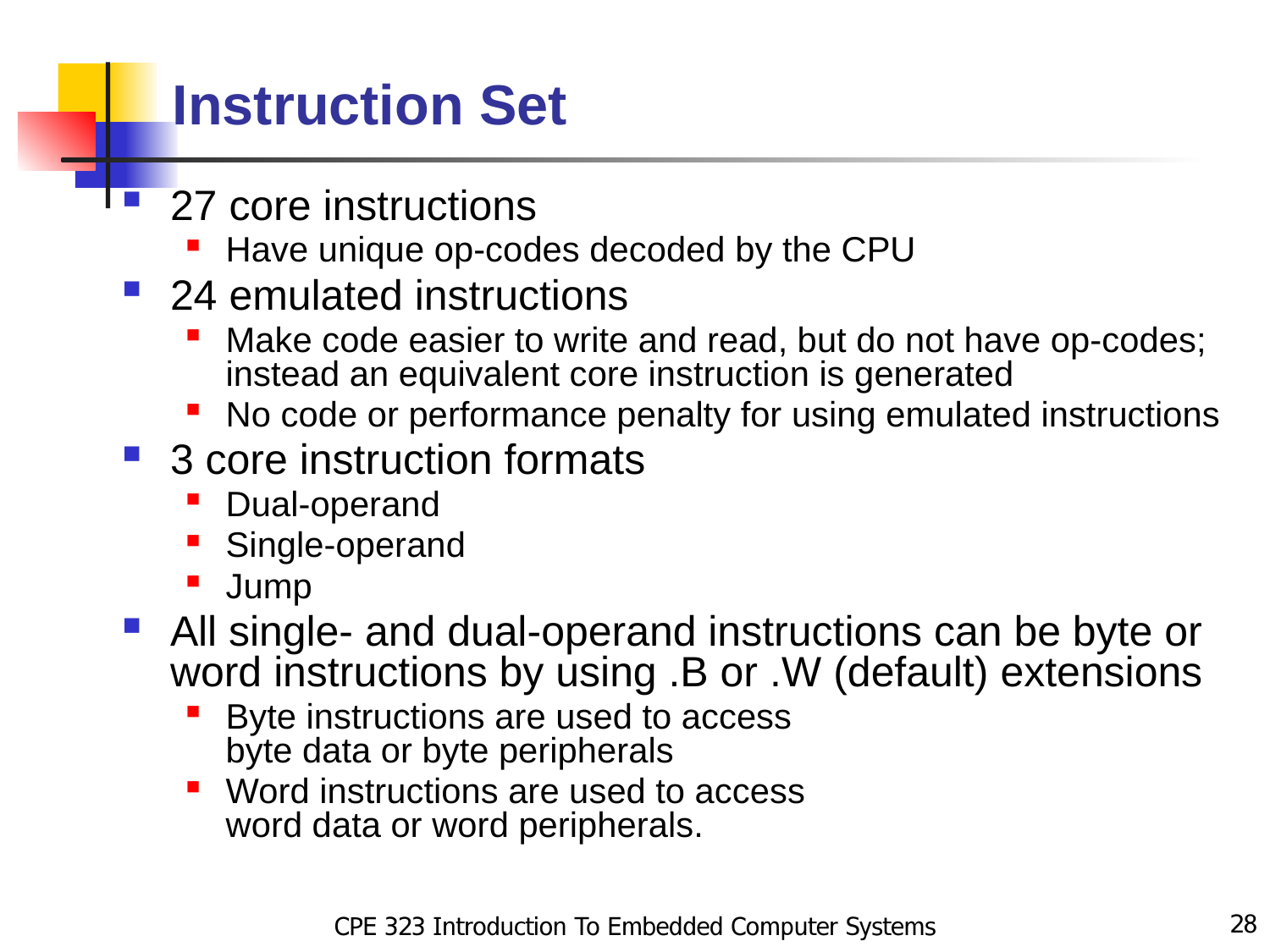

# Instruction Set
27 core instructions
Have unique op-codes decoded by the CPU
24 emulated instructions
Make code easier to write and read, but do not have op-codes; instead an equivalent core instruction is generated
No code or performance penalty for using emulated instructions
3 core instruction formats
Dual-operand
Single-operand
Jump
All single- and dual-operand instructions can be byte or word instructions by using .B or .W (default) extensions
Byte instructions are used to access
byte data or byte peripherals
Word instructions are used to access
word data or word peripherals.
28
CPE 323 Introduction To Embedded Computer Systems